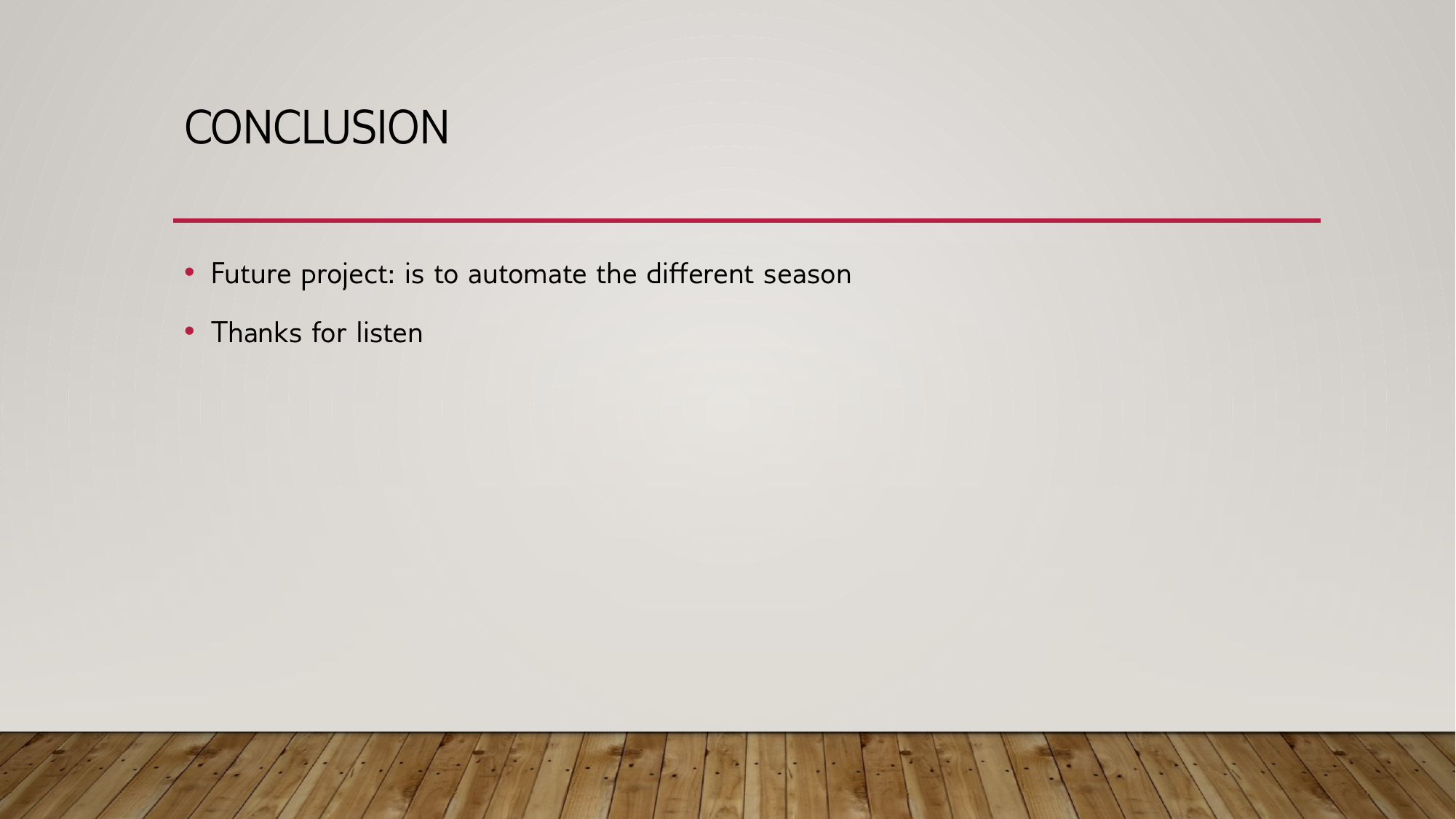

# Conclusion
Future project: is to automate the different season
Thanks for listen